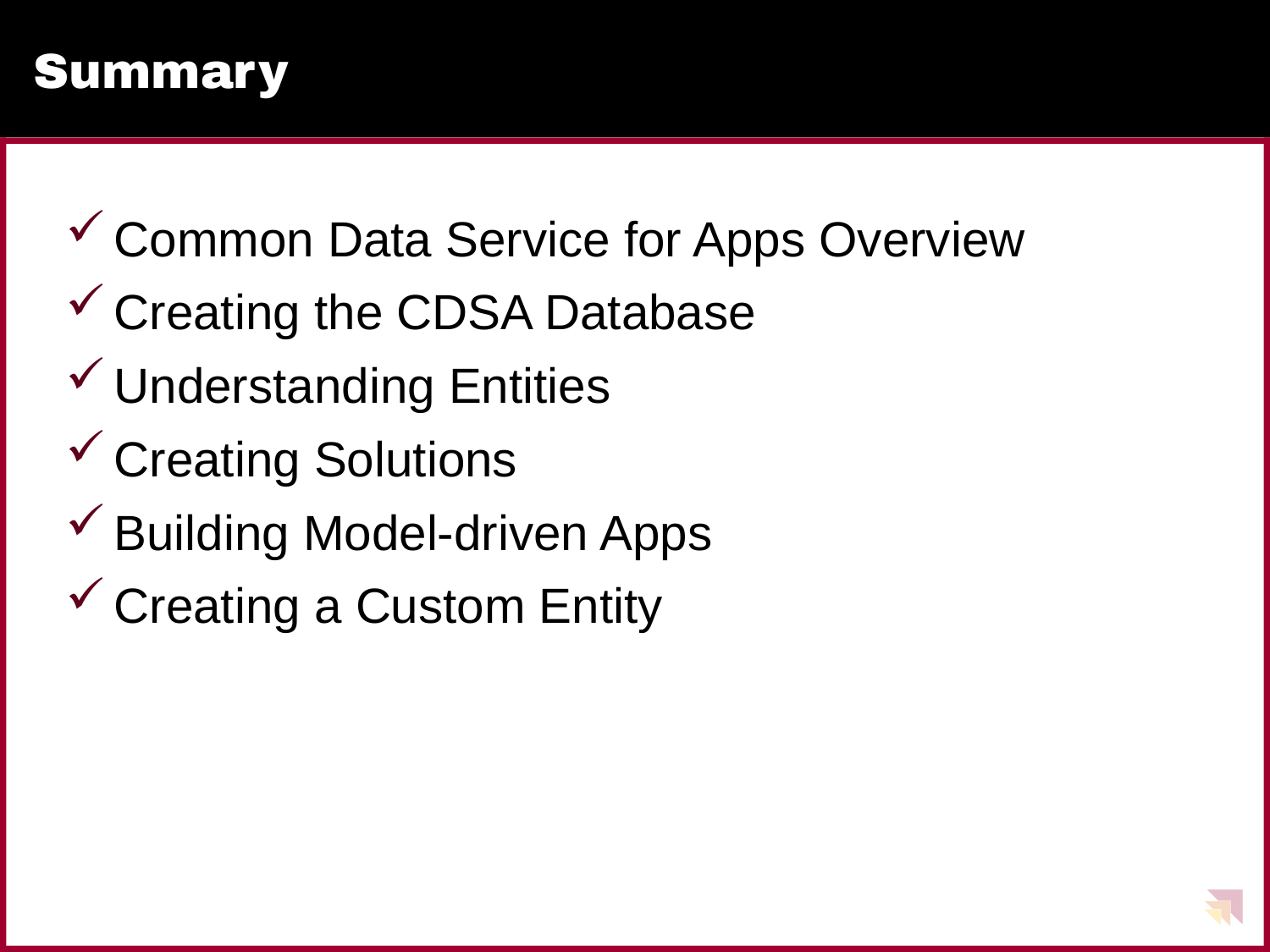

# Summary
Common Data Service for Apps Overview
Creating the CDSA Database
Understanding Entities
Creating Solutions
Building Model-driven Apps
Creating a Custom Entity